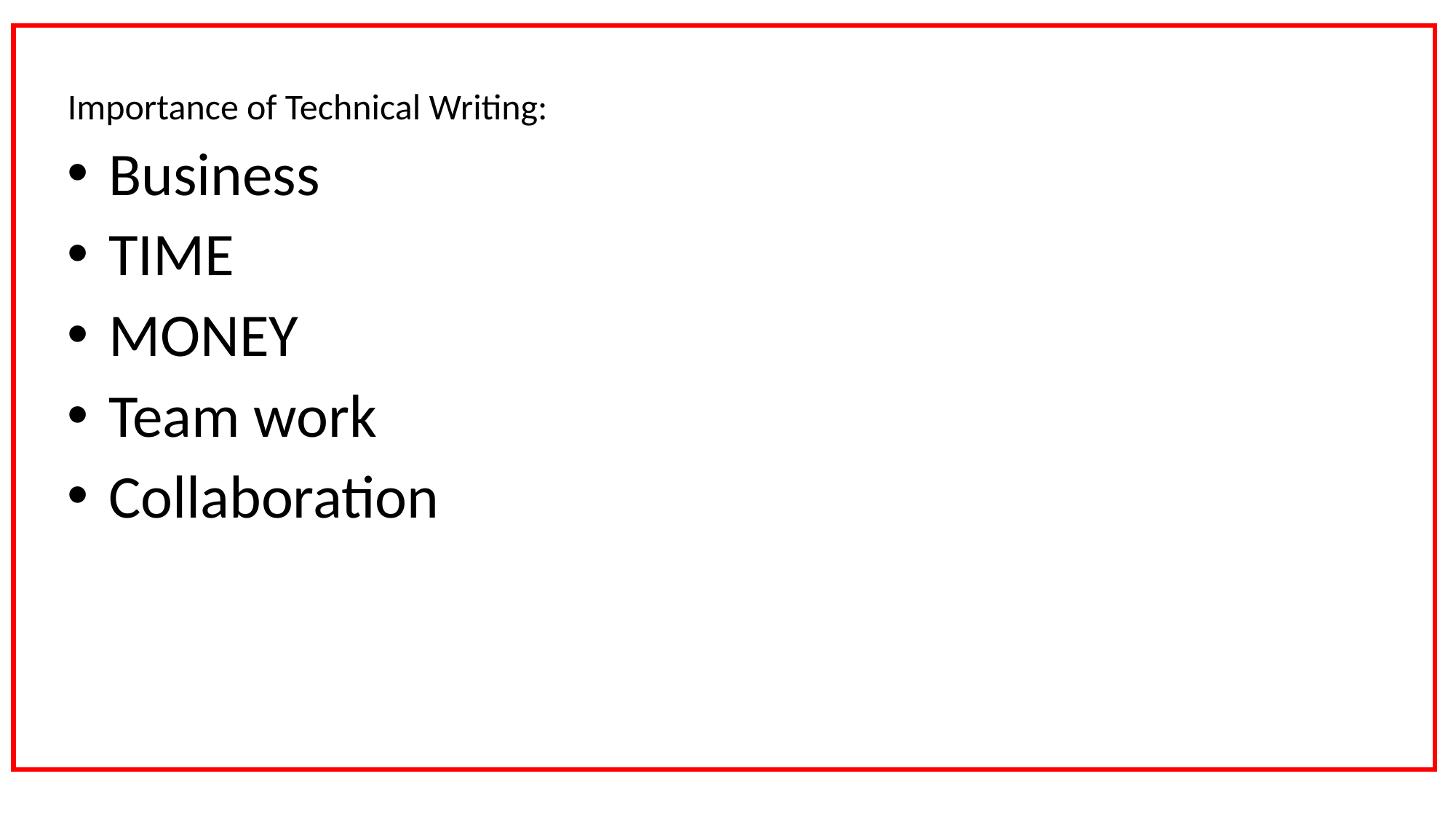

#
Importance of Technical Writing:
Business
TIME
MONEY
Team work
Collaboration